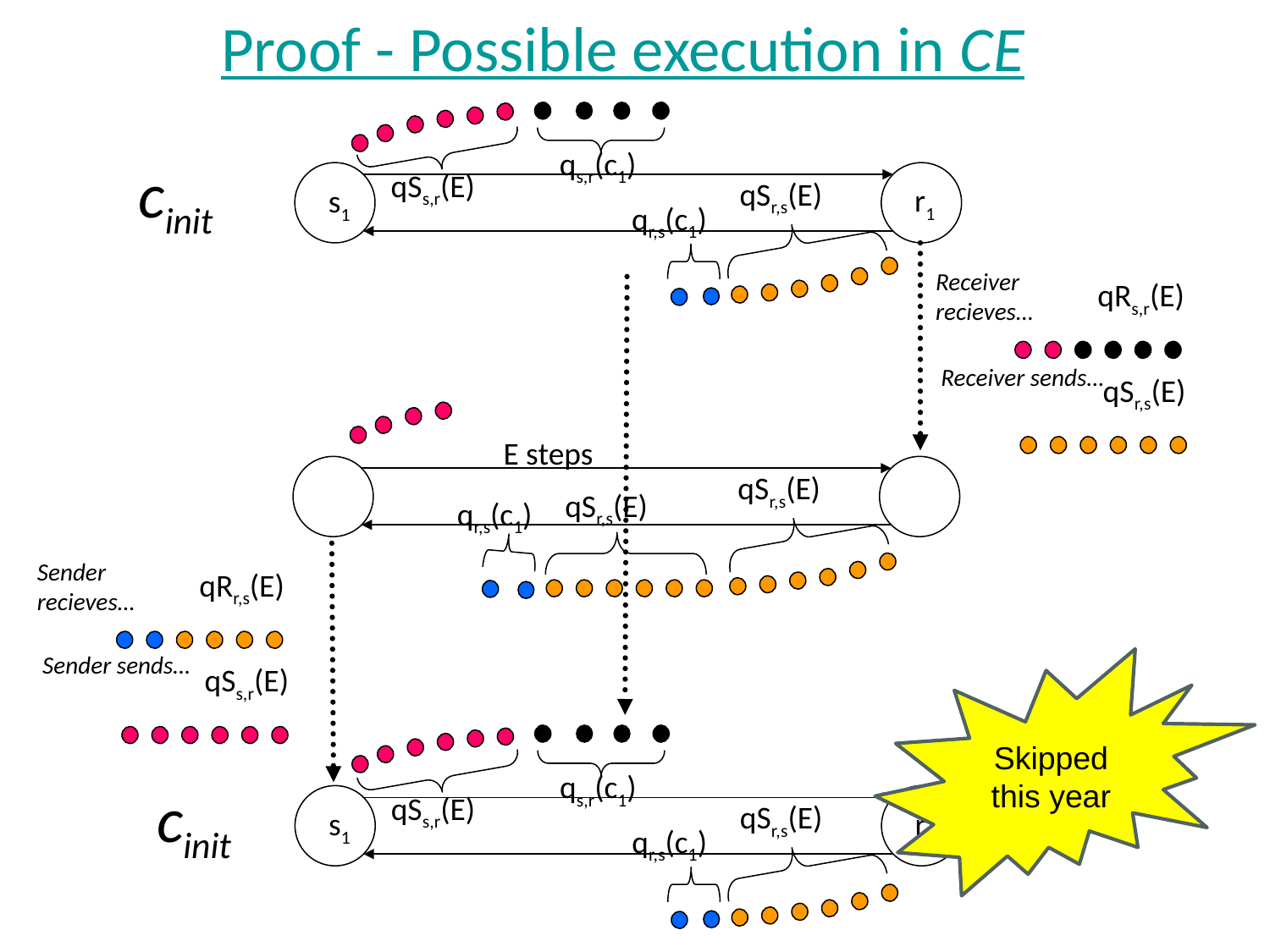

Proof - Possible execution in CE

qs,r(c1)
cinit
qSs,r(E)

qSr,s(E)
r1
s1
qr,s(c1)

Receiver recieves…
qRs,r(E)

Receiver sends…
qSr,s(E)

qSr,s(E)

qSr,s(E)
qr,s(c1)

E steps

Sender recieves…
qRr,s(E)

Sender sends…
qSs,r(E)

Skipped this year

qs,r(c1)
cinit
qSs,r(E)

qSr,s(E)
r1
s1
qr,s(c1)